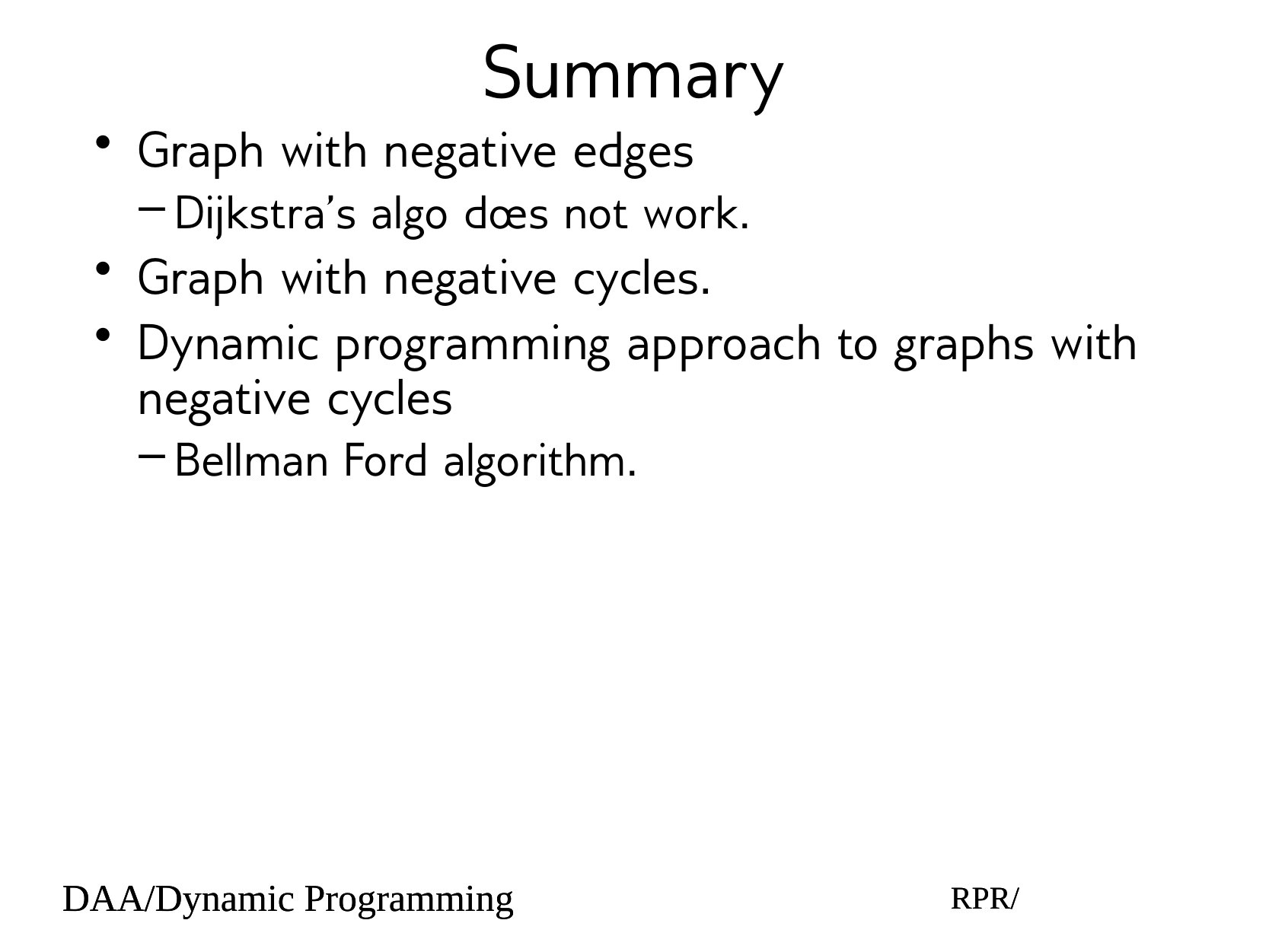

# Summary
Graph with negative edges
Dijkstra’s algo does not work.
Graph with negative cycles.
Dynamic programming approach to graphs with negative cycles
Bellman Ford algorithm.
DAA/Dynamic Programming
RPR/
12